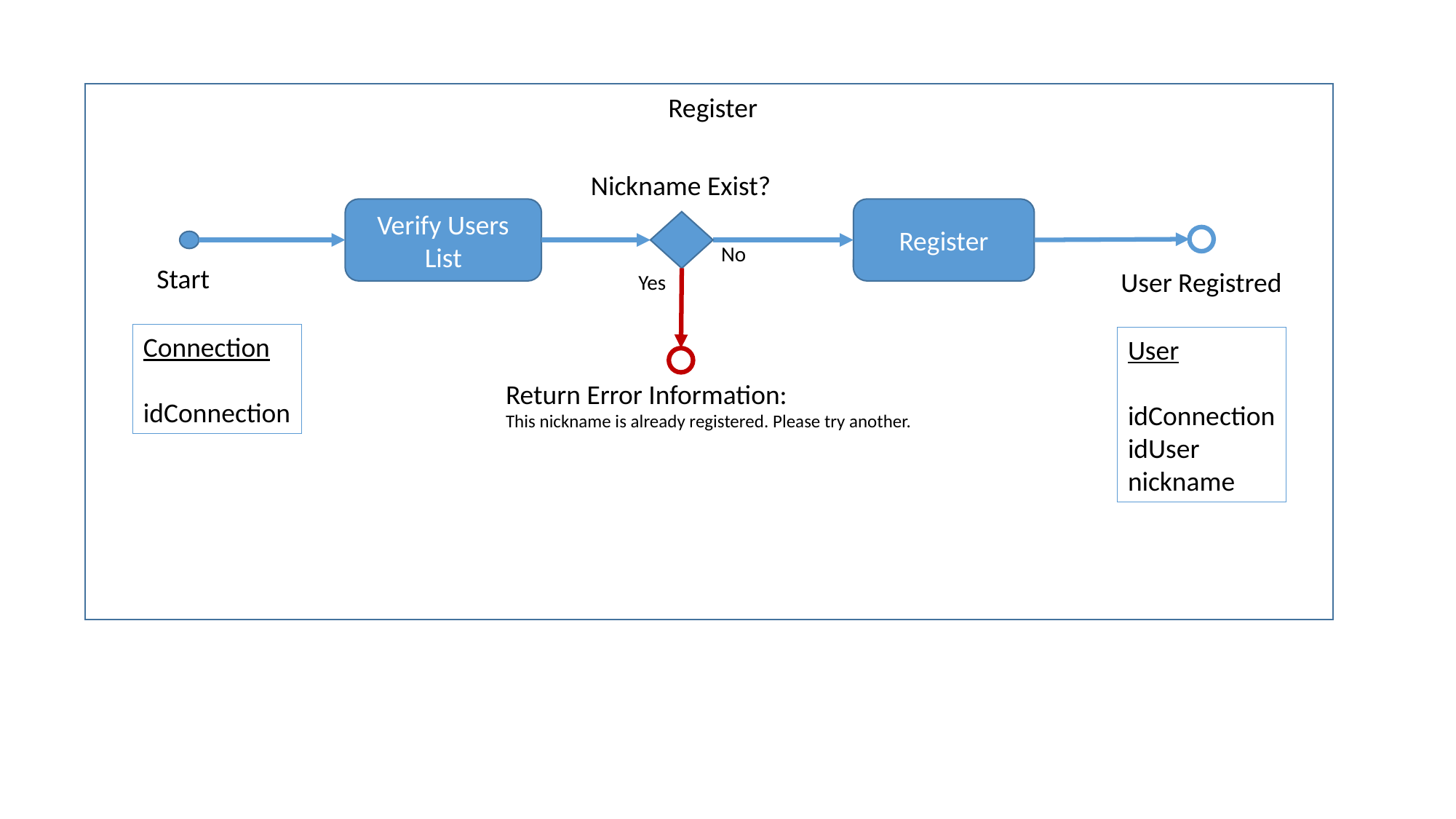

Register
Nickname Exist?
Verify Users List
Register

No
Start
User Registred
Yes
Connection

idConnection
User

idConnection
idUser
nickname

Return Error Information:
This nickname is already registered. Please try another.